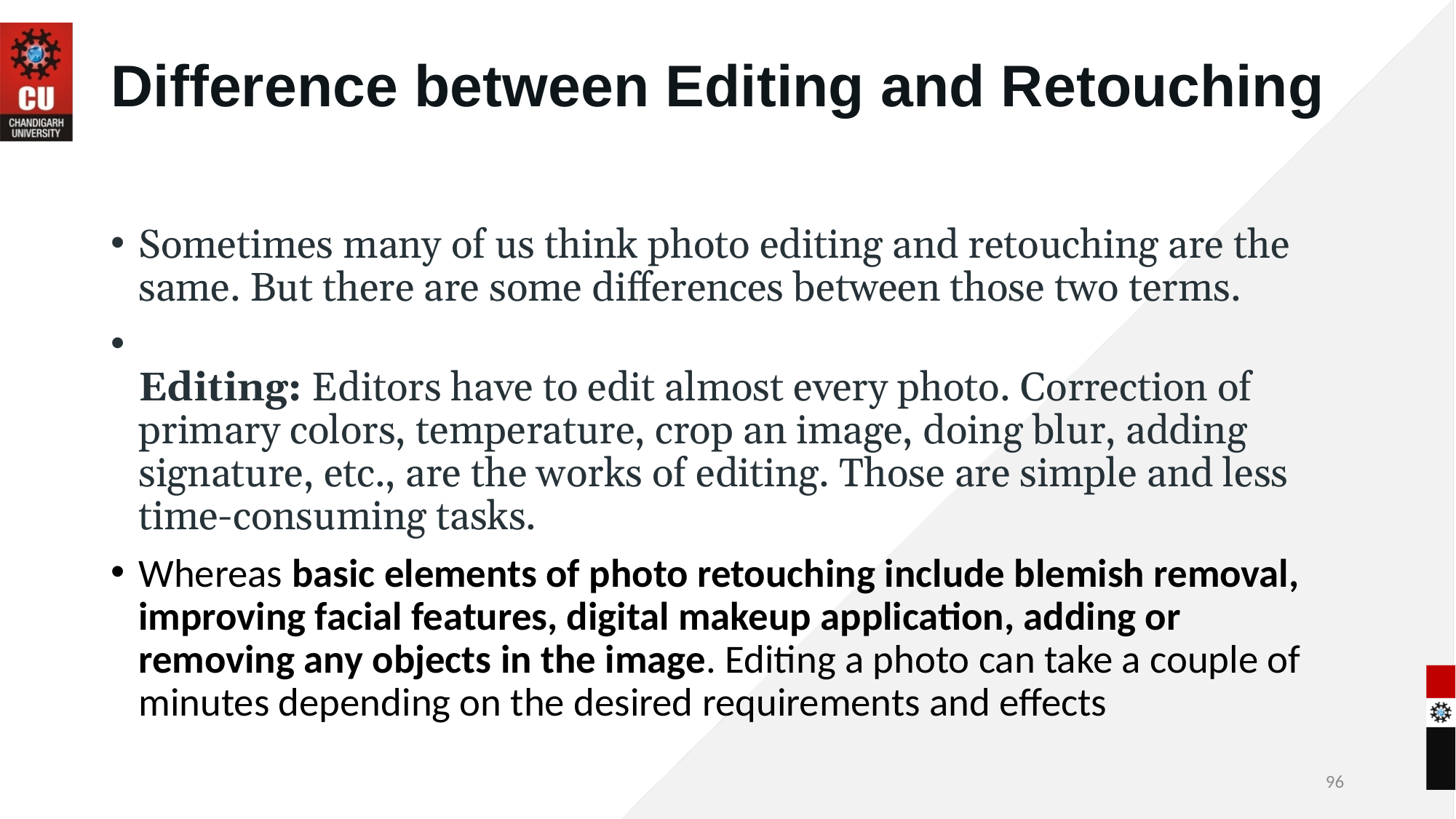

# Difference between Editing and Retouching
Sometimes many of us think photo editing and retouching are the same. But there are some differences between those two terms.
Editing: Editors have to edit almost every photo. Correction of primary colors, temperature, crop an image, doing blur, adding signature, etc., are the works of editing. Those are simple and less time-consuming tasks.
Whereas basic elements of photo retouching include blemish removal, improving facial features, digital makeup application, adding or removing any objects in the image. Editing a photo can take a couple of minutes depending on the desired requirements and effects
96